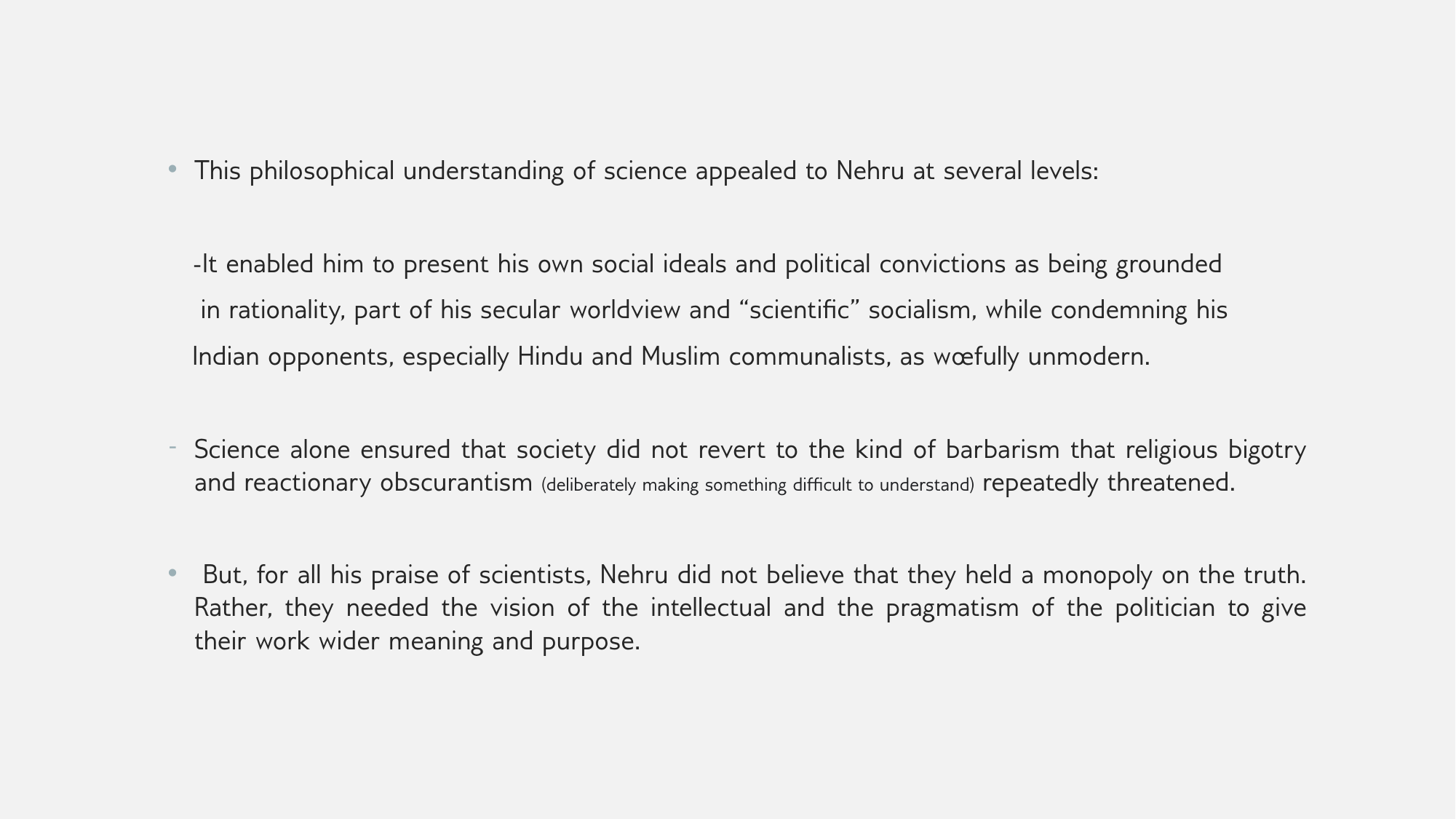

This philosophical understanding of science appealed to Nehru at several levels:

   -It enabled him to present his own social ideals and political convictions as being grounded
    in rationality, part of his secular worldview and “scientific” socialism, while condemning his
   Indian opponents, especially Hindu and Muslim communalists, as woefully unmodern.

Science alone ensured that society did not revert to the kind of barbarism that religious bigotry and reactionary obscurantism (deliberately making something difficult to understand) repeatedly threatened.

 But, for all his praise of scientists, Nehru did not believe that they held a monopoly on the truth. Rather, they needed the vision of the intellectual and the pragmatism of the politician to give their work wider meaning and purpose.